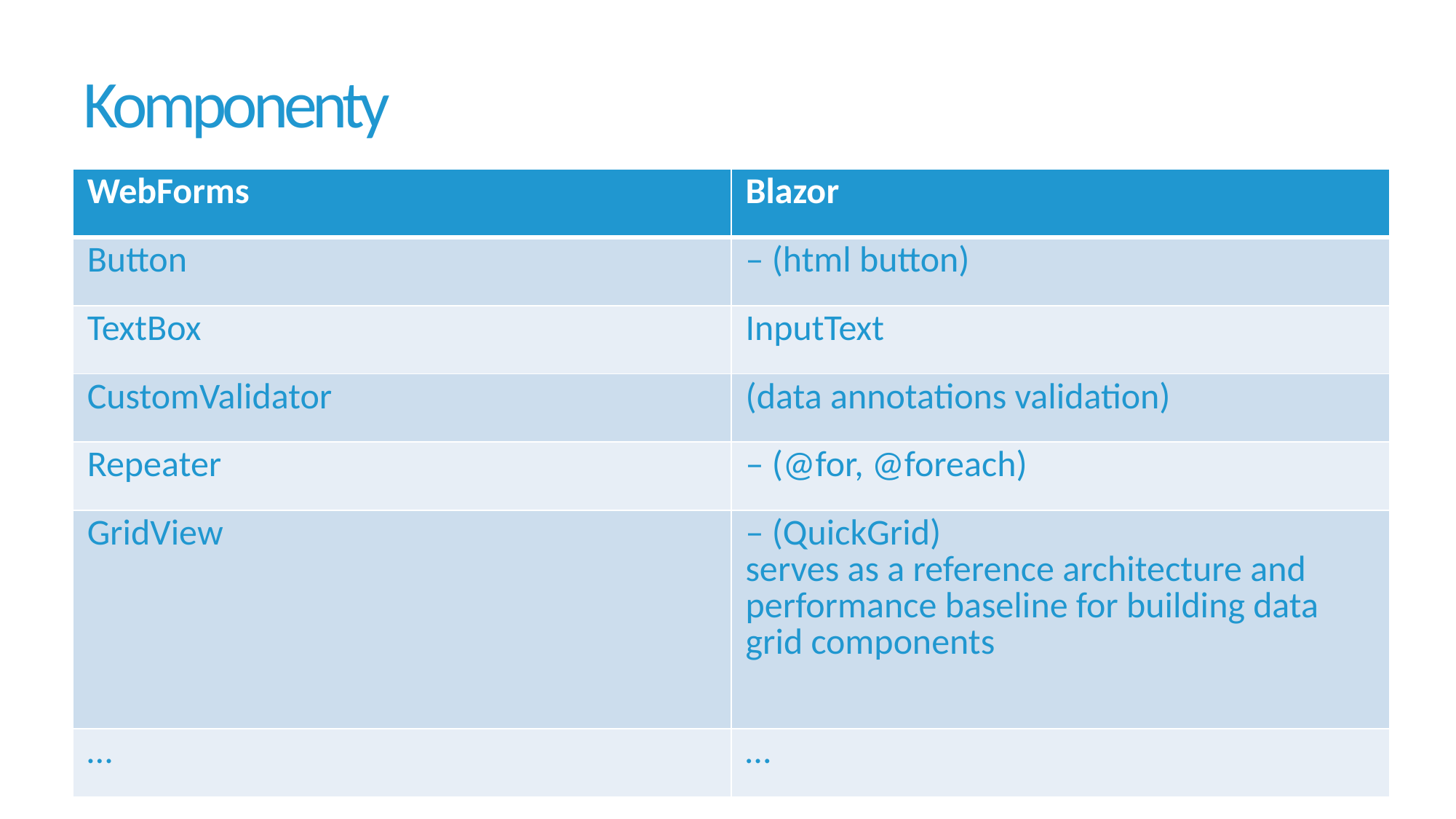

# Komponenty
| WebForms | Blazor |
| --- | --- |
| Button | – (html button) |
| TextBox | InputText |
| CustomValidator | (data annotations validation) |
| Repeater | – (@for, @foreach) |
| GridView | – (QuickGrid) serves as a reference architecture and performance baseline for building data grid components |
| … | … |